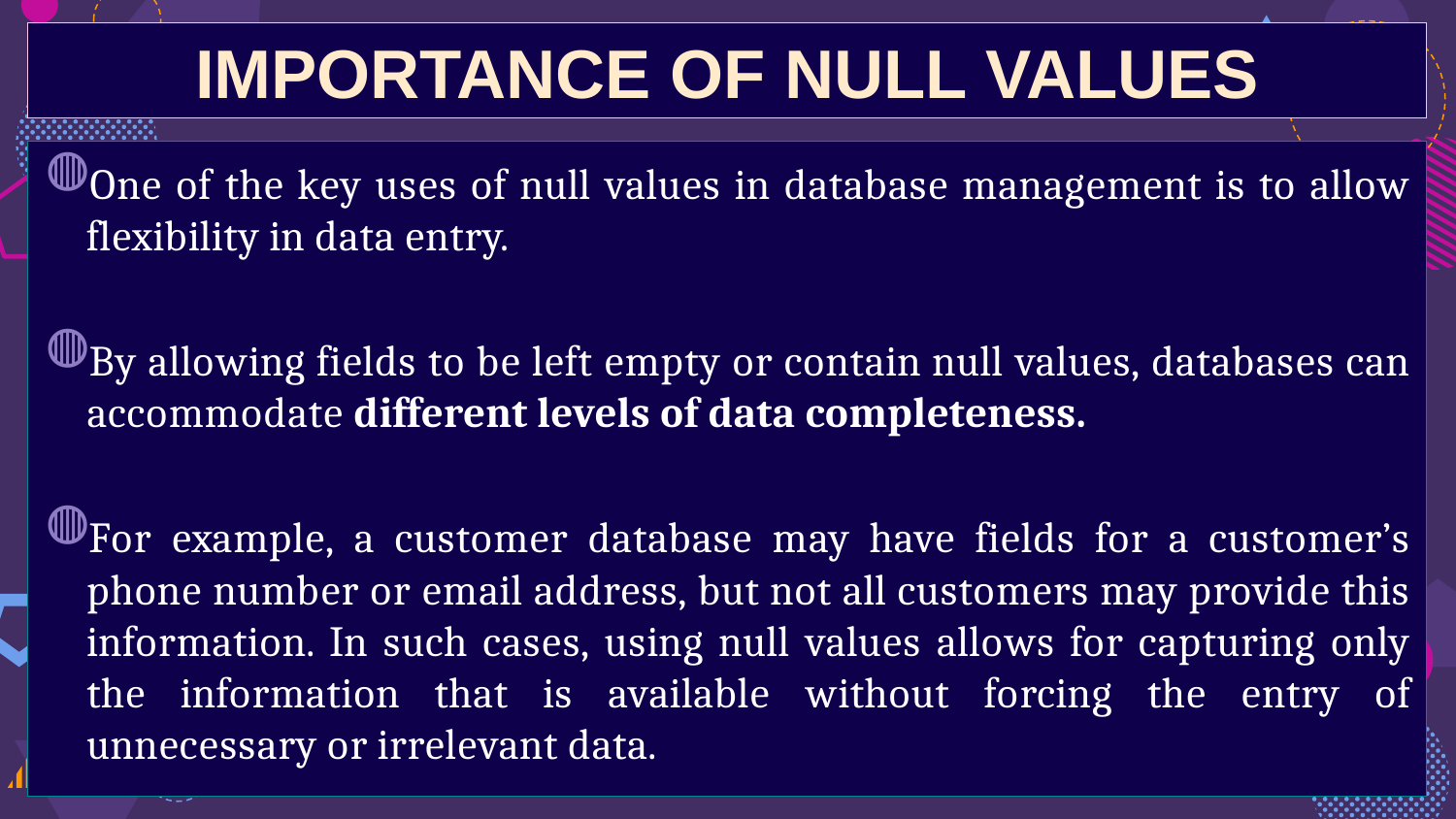

IMPORTANCE OF NULL VALUES
One of the key uses of null values in database management is to allow flexibility in data entry.

By allowing fields to be left empty or contain null values, databases can accommodate different levels of data completeness.

For example, a customer database may have fields for a customer’s phone number or email address, but not all customers may provide this information. In such cases, using null values allows for capturing only the information that is available without forcing the entry of unnecessary or irrelevant data.